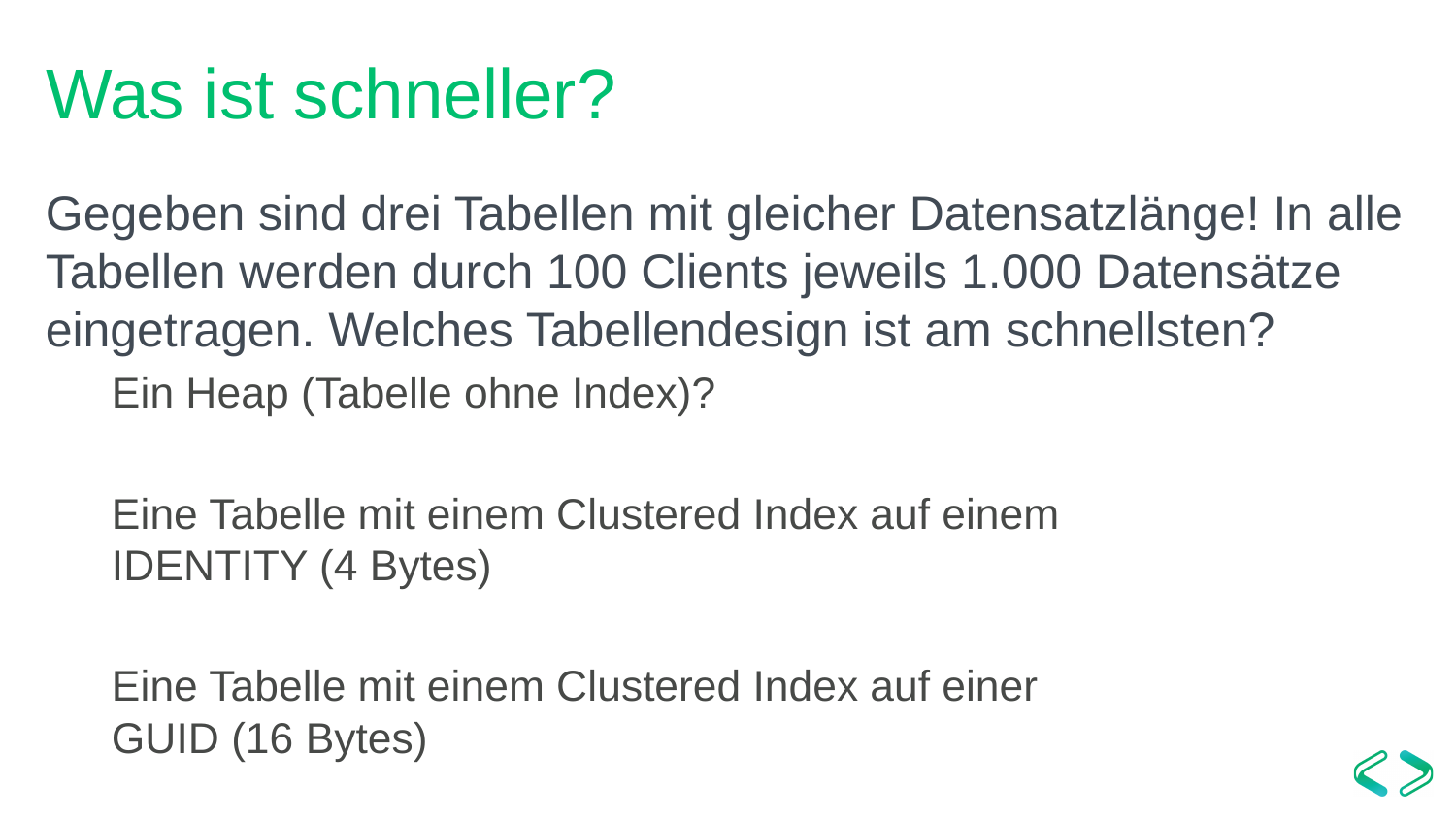

# Was ist schneller?
Gegeben sind drei Tabellen mit gleicher Datensatzlänge! In alle Tabellen werden durch 100 Clients jeweils 1.000 Datensätze eingetragen. Welches Tabellendesign ist am schnellsten?
Ein Heap (Tabelle ohne Index)?

Eine Tabelle mit einem Clustered Index auf einem
IDENTITY (4 Bytes)

Eine Tabelle mit einem Clustered Index auf einer
GUID (16 Bytes)